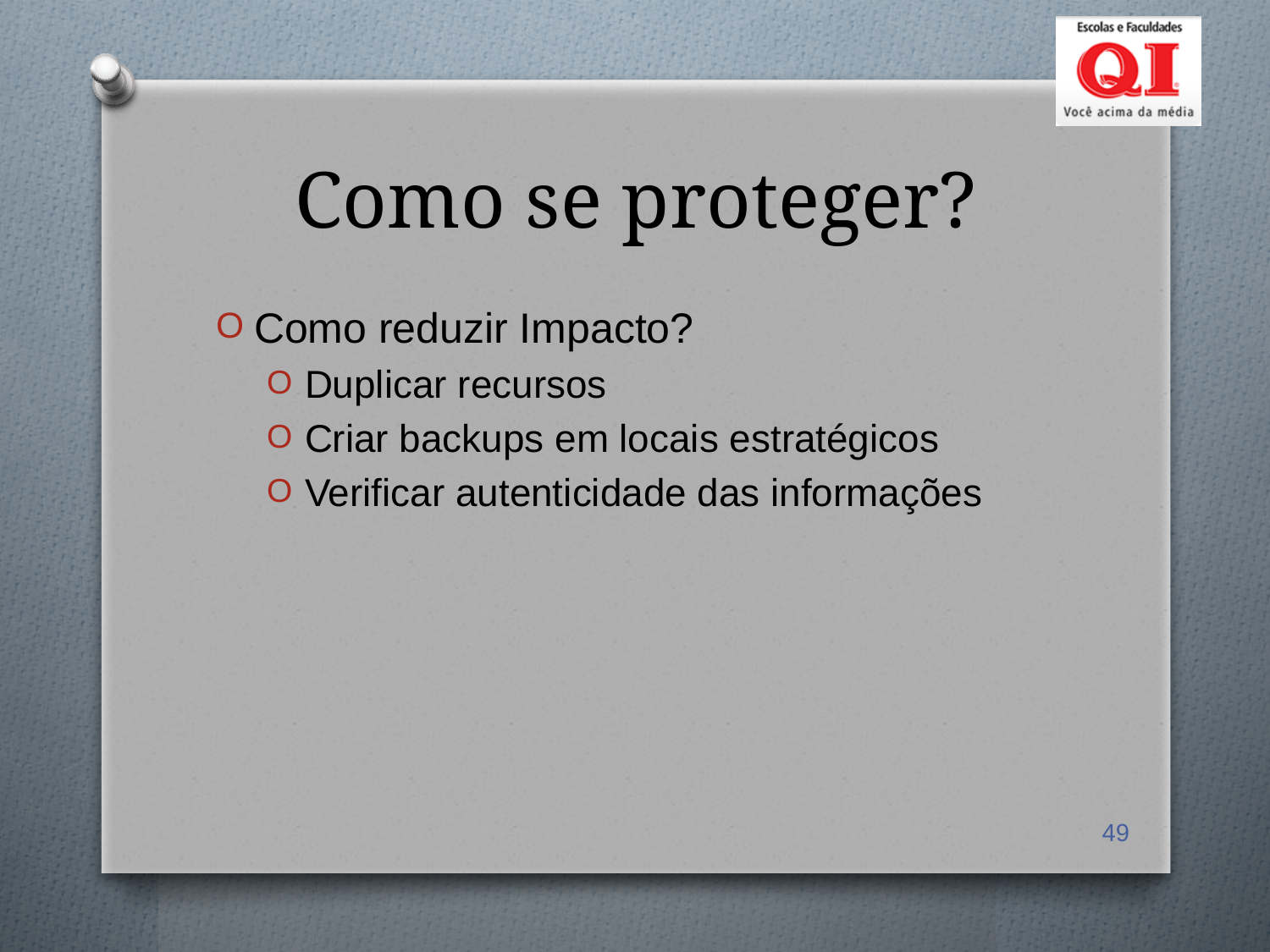

# Como se proteger?
Como reduzir Impacto?
Duplicar recursos
Criar backups em locais estratégicos
Verificar autenticidade das informações
49